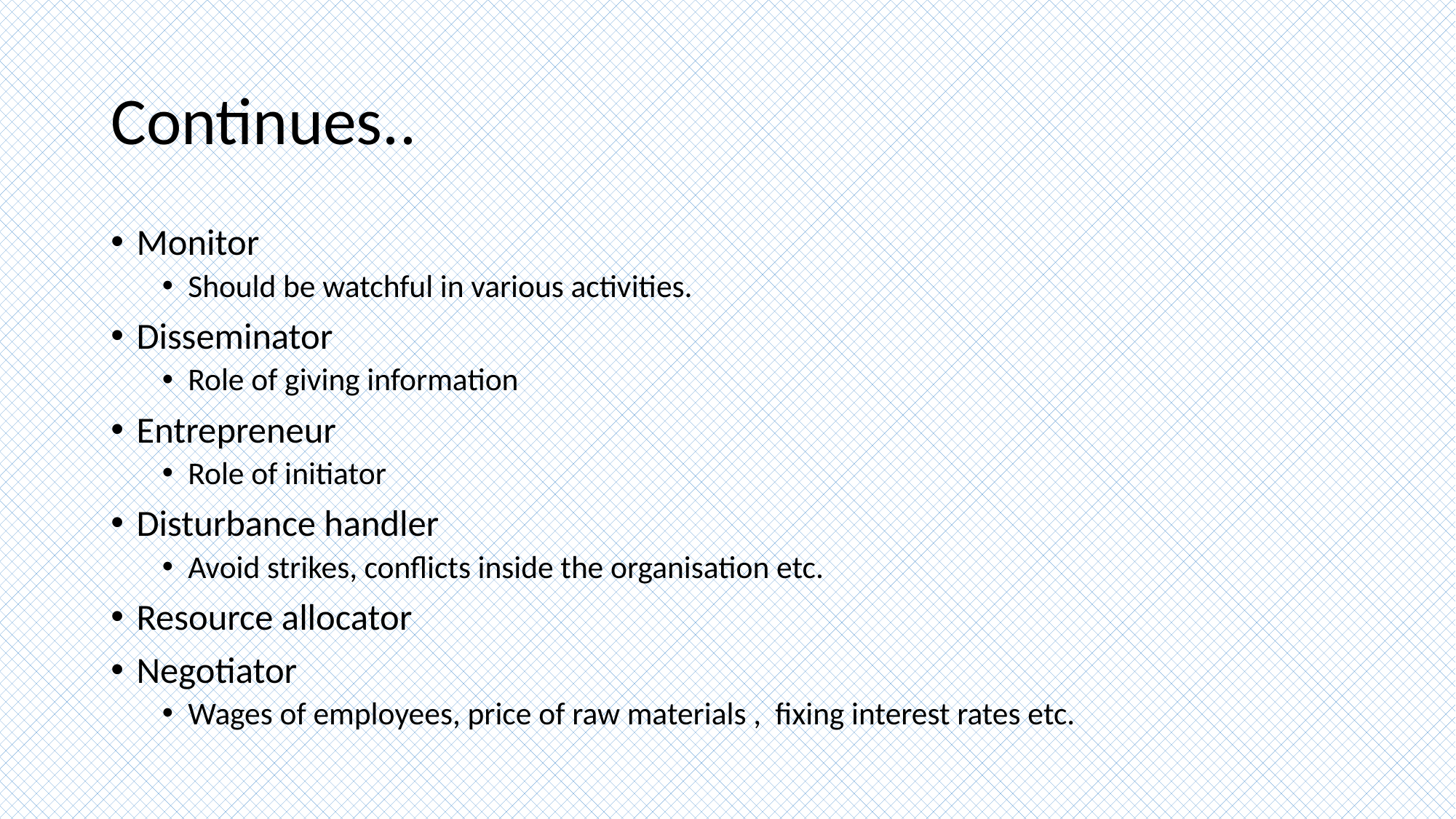

# Continues..
Monitor
Should be watchful in various activities.
Disseminator
Role of giving information
Entrepreneur
Role of initiator
Disturbance handler
Avoid strikes, conflicts inside the organisation etc.
Resource allocator
Negotiator
Wages of employees, price of raw materials ,  fixing interest rates etc.